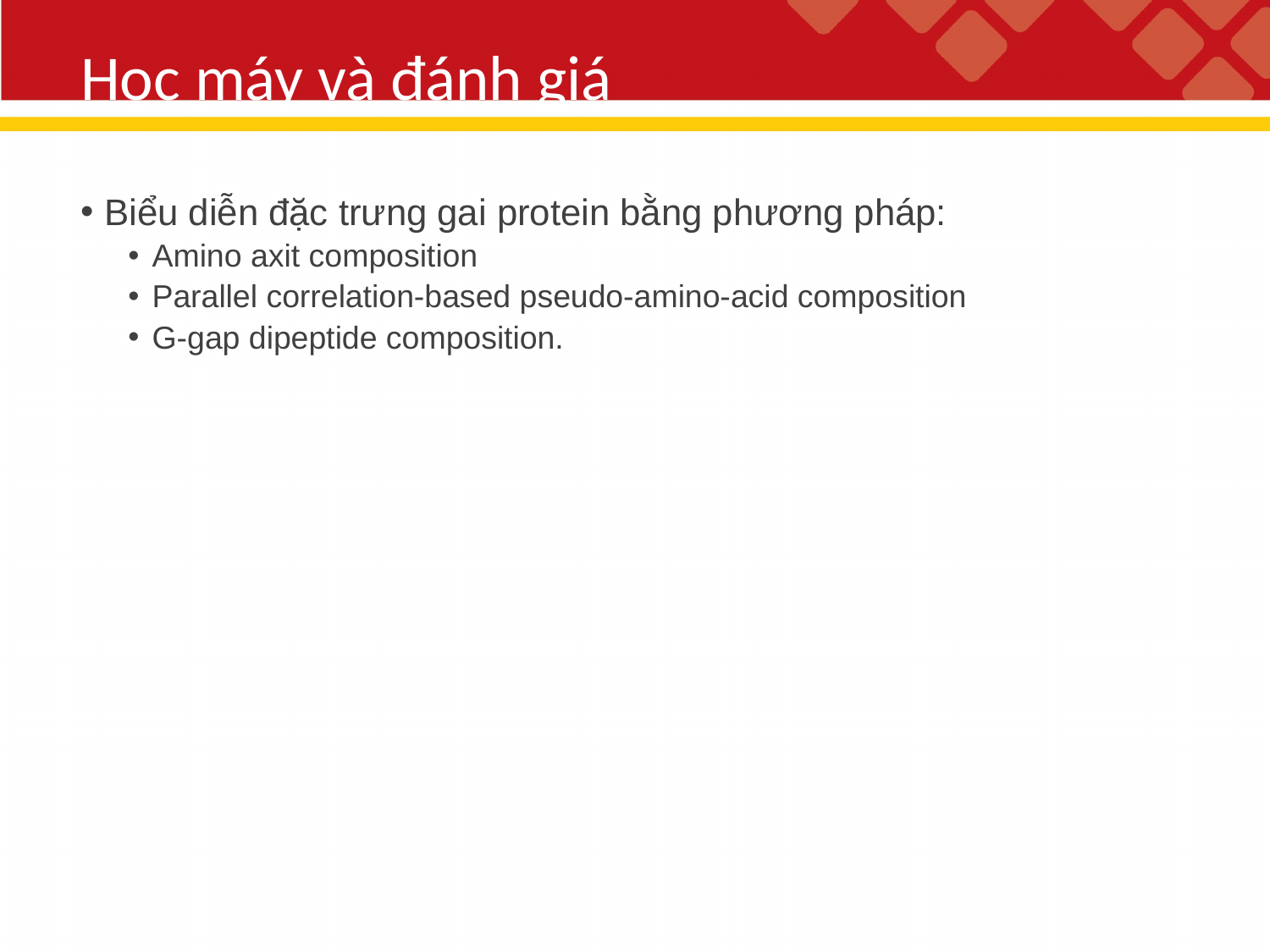

# Học máy và đánh giá
Biểu diễn đặc trưng gai protein bằng phương pháp:
Amino axit composition
Parallel correlation-based pseudo-amino-acid composition
G-gap dipeptide composition.